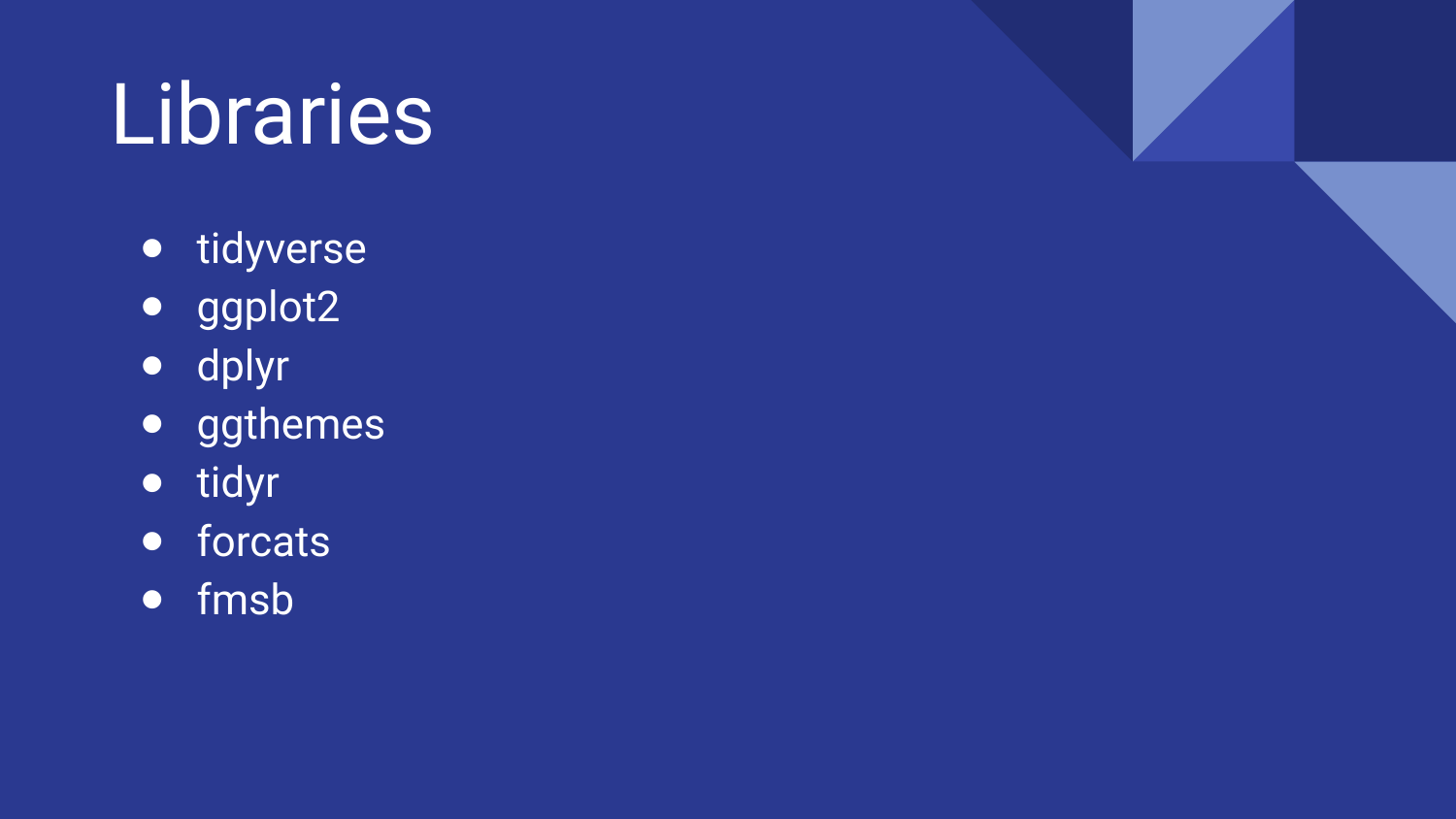

# Libraries
tidyverse
ggplot2
dplyr
ggthemes
tidyr
forcats
fmsb